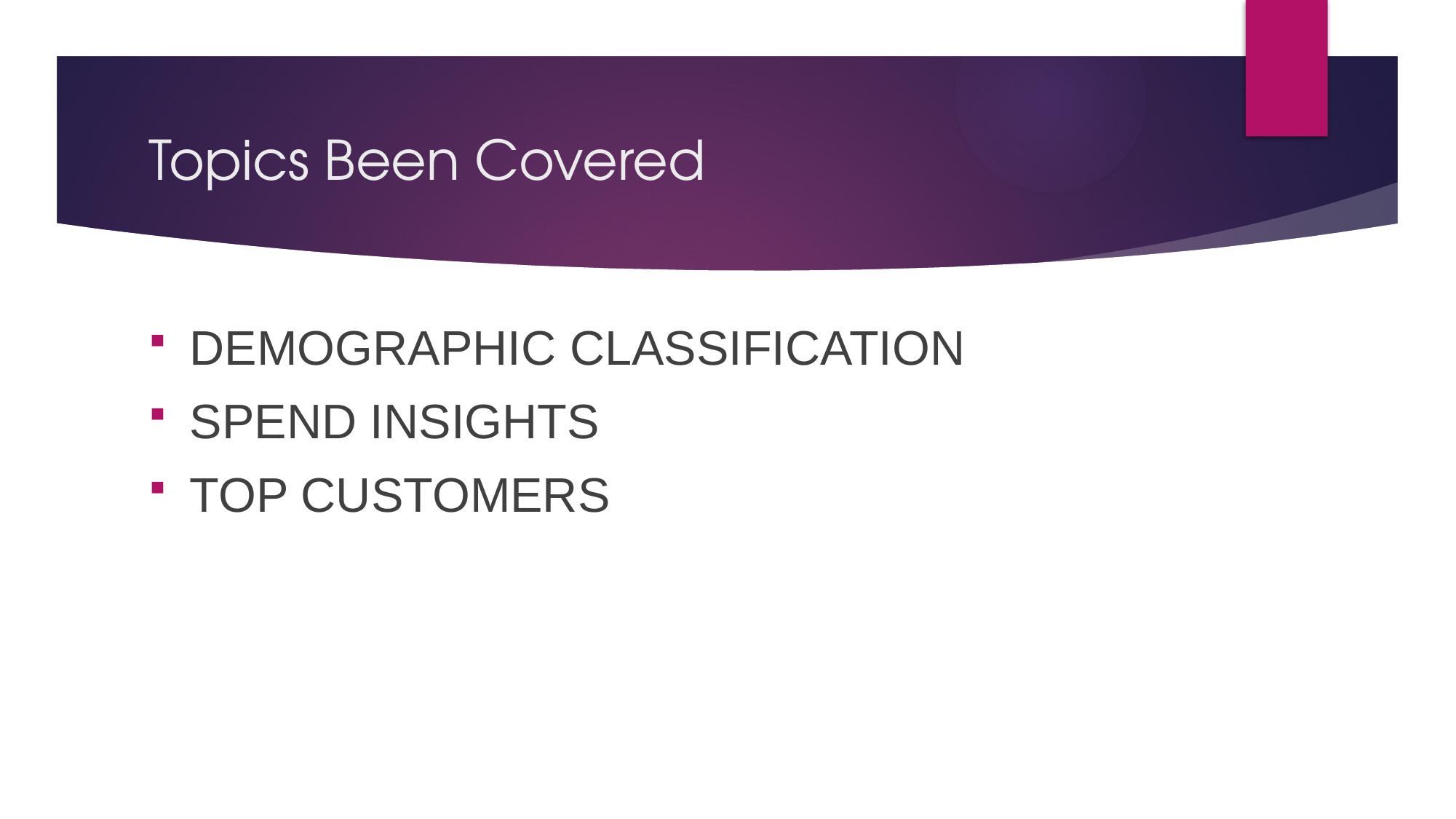

# Topics Been Covered
DEMOGRAPHIC CLASSIFICATION
SPEND INSIGHTS
TOP CUSTOMERS